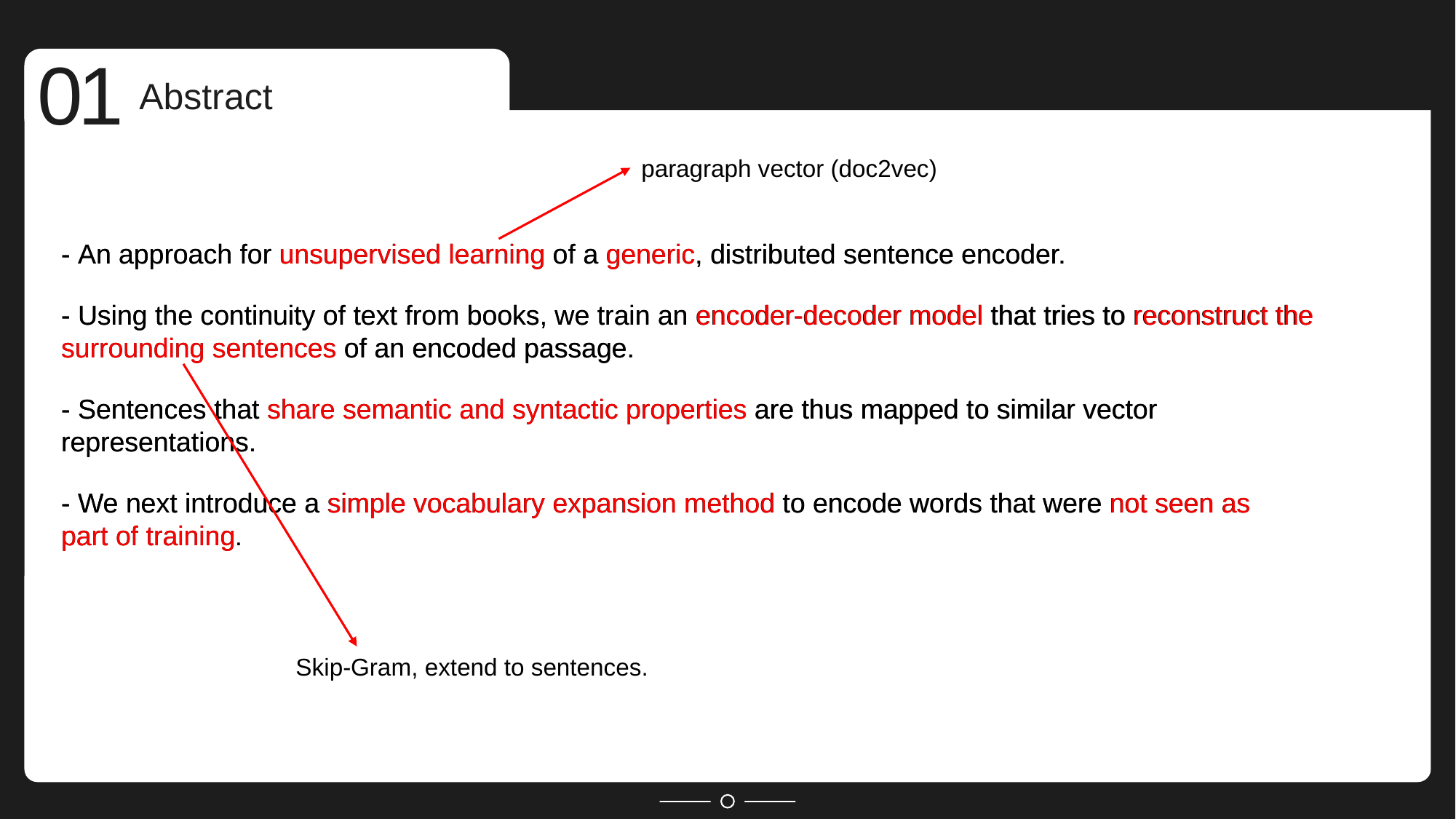

01
Abstract
paragraph vector (doc2vec)
- An approach for unsupervised learning of a generic, distributed sentence encoder.
- An approach for unsupervised learning of a generic, distributed sentence encoder.
- Using the continuity of text from books, we train an encoder-decoder model that tries to reconstruct the surrounding sentences of an encoded passage.
- Using the continuity of text from books, we train an encoder-decoder model that tries to reconstruct the surrounding sentences of an encoded passage.
- Sentences that share semantic and syntactic properties are thus mapped to similar vector representations.
- Sentences that share semantic and syntactic properties are thus mapped to similar vector representations.
- We next introduce a simple vocabulary expansion method to encode words that were not seen as part of training.
- We next introduce a simple vocabulary expansion method to encode words that were not seen as part of training.
Skip-Gram, extend to sentences.